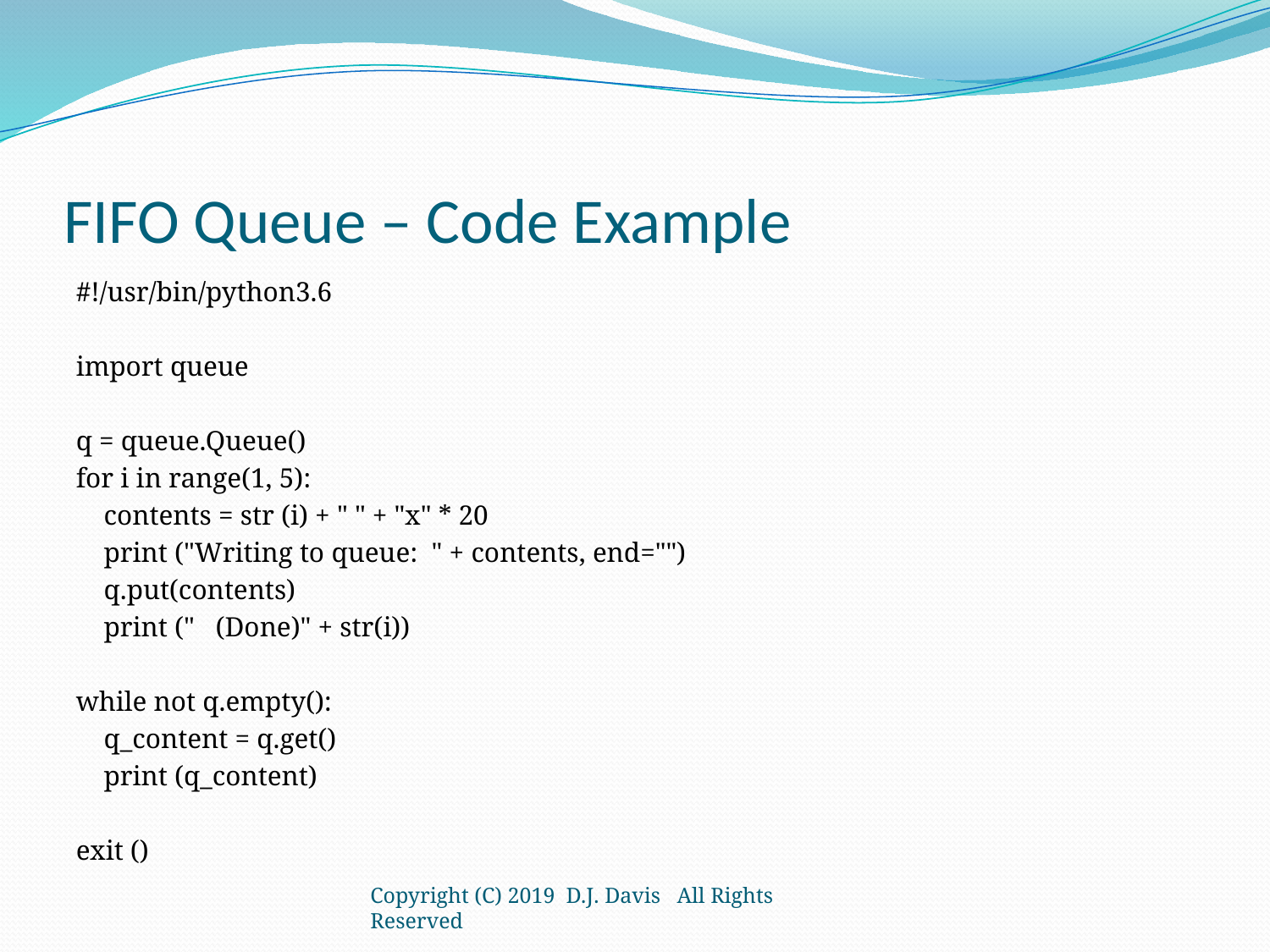

# FIFO Queue – Code Example
#!/usr/bin/python3.6

import queue

q = queue.Queue()
for i in range(1, 5):
    contents = str (i) + " " + "x" * 20
    print ("Writing to queue:  " + contents, end="")
    q.put(contents)
    print ("   (Done)" + str(i))

while not q.empty():
    q_content = q.get()
    print (q_content)

exit ()
Copyright (C) 2019  D.J. Davis   All Rights Reserved